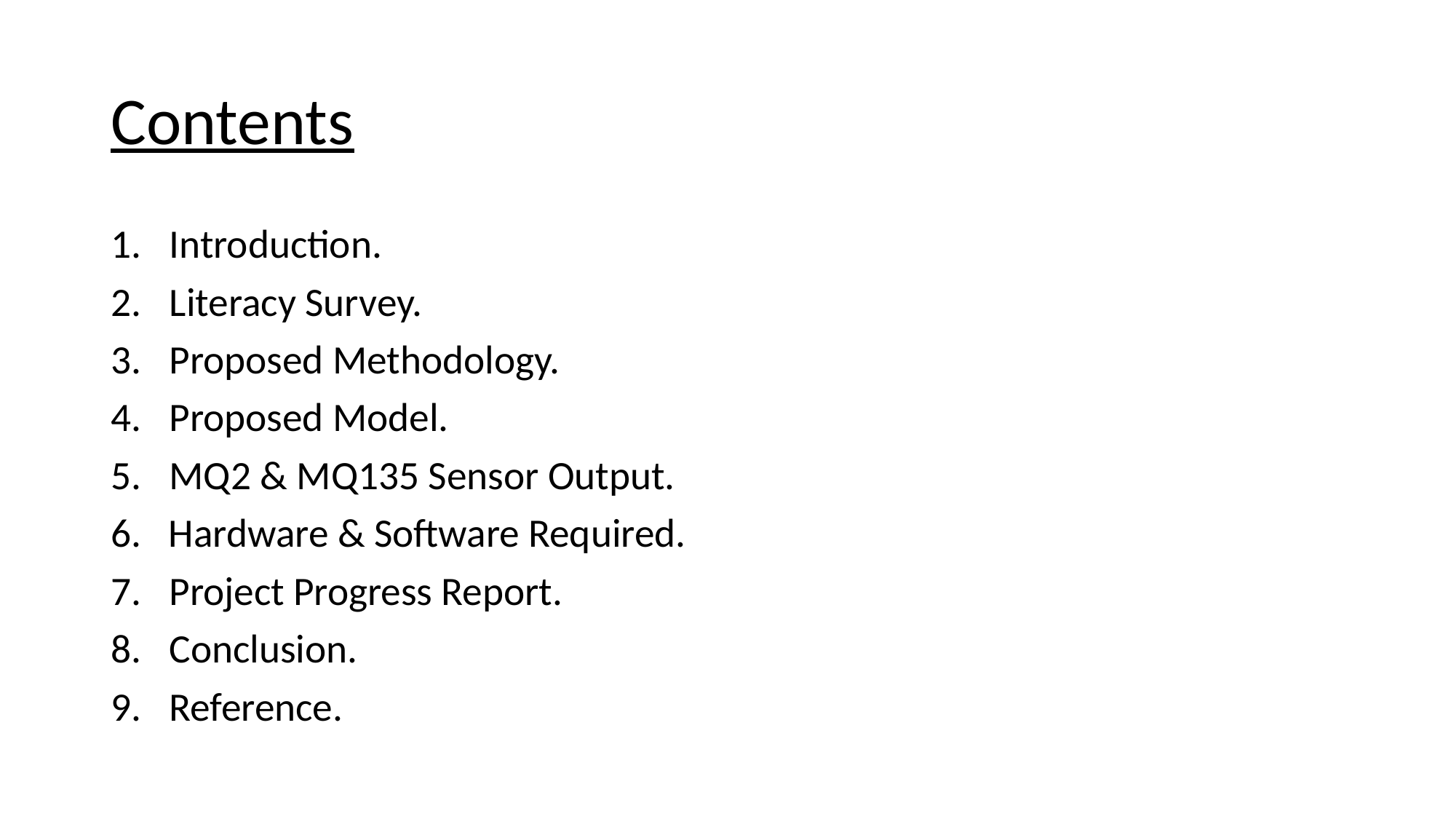

# Contents
Introduction.
Literacy Survey.
Proposed Methodology.
Proposed Model.
MQ2 & MQ135 Sensor Output.
6.   Hardware & Software Required.
Project Progress Report.
Conclusion.
Reference.